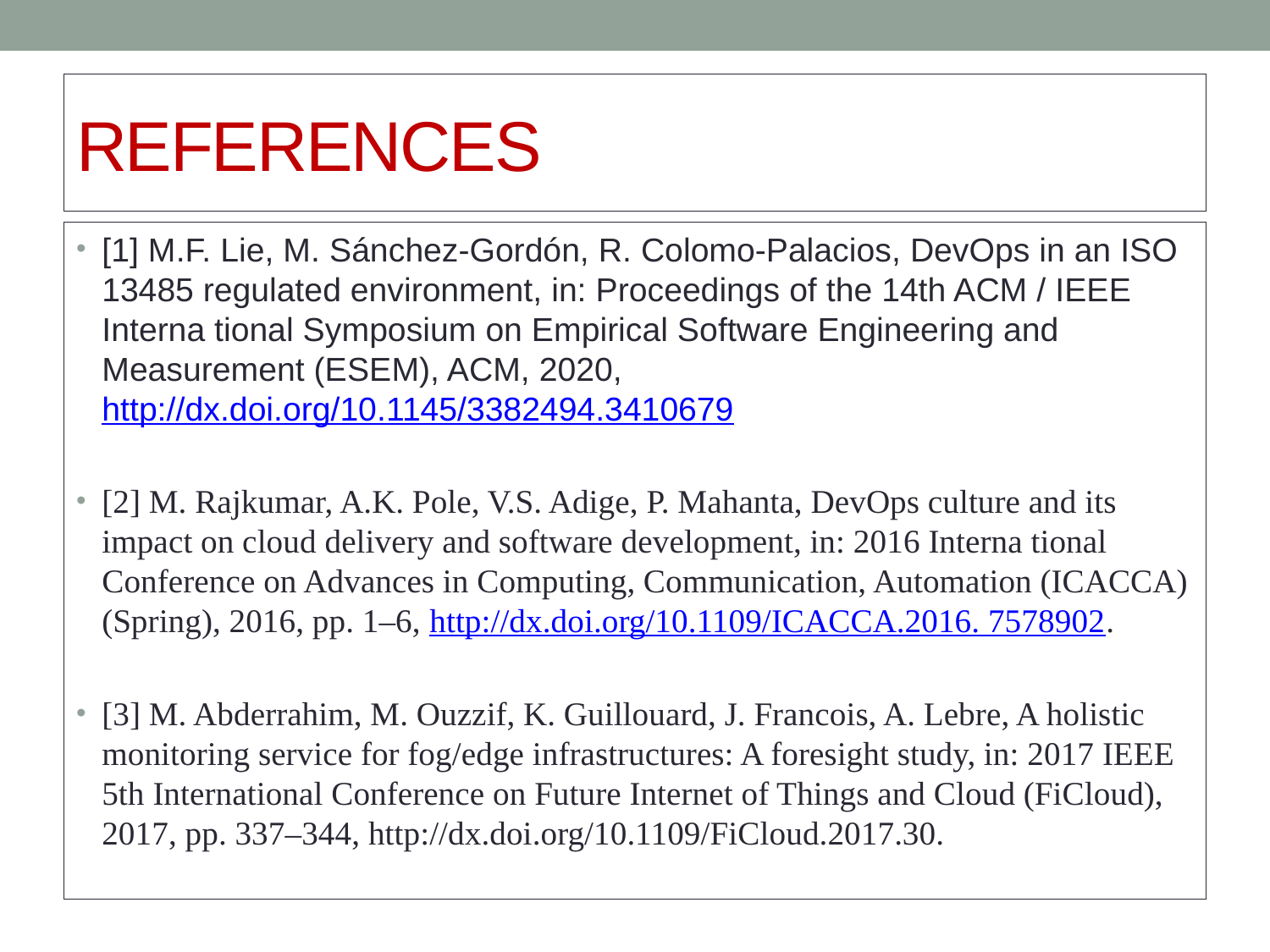

# REFERENCES
[1] M.F. Lie, M. Sánchez-Gordón, R. Colomo-Palacios, DevOps in an ISO 13485 regulated environment, in: Proceedings of the 14th ACM / IEEE Interna tional Symposium on Empirical Software Engineering and Measurement (ESEM), ACM, 2020, http://dx.doi.org/10.1145/3382494.3410679

[2] M. Rajkumar, A.K. Pole, V.S. Adige, P. Mahanta, DevOps culture and its impact on cloud delivery and software development, in: 2016 Interna tional Conference on Advances in Computing, Communication, Automation (ICACCA) (Spring), 2016, pp. 1–6, http://dx.doi.org/10.1109/ICACCA.2016. 7578902.

[3] M. Abderrahim, M. Ouzzif, K. Guillouard, J. Francois, A. Lebre, A holistic monitoring service for fog/edge infrastructures: A foresight study, in: 2017 IEEE 5th International Conference on Future Internet of Things and Cloud (FiCloud), 2017, pp. 337–344, http://dx.doi.org/10.1109/FiCloud.2017.30.